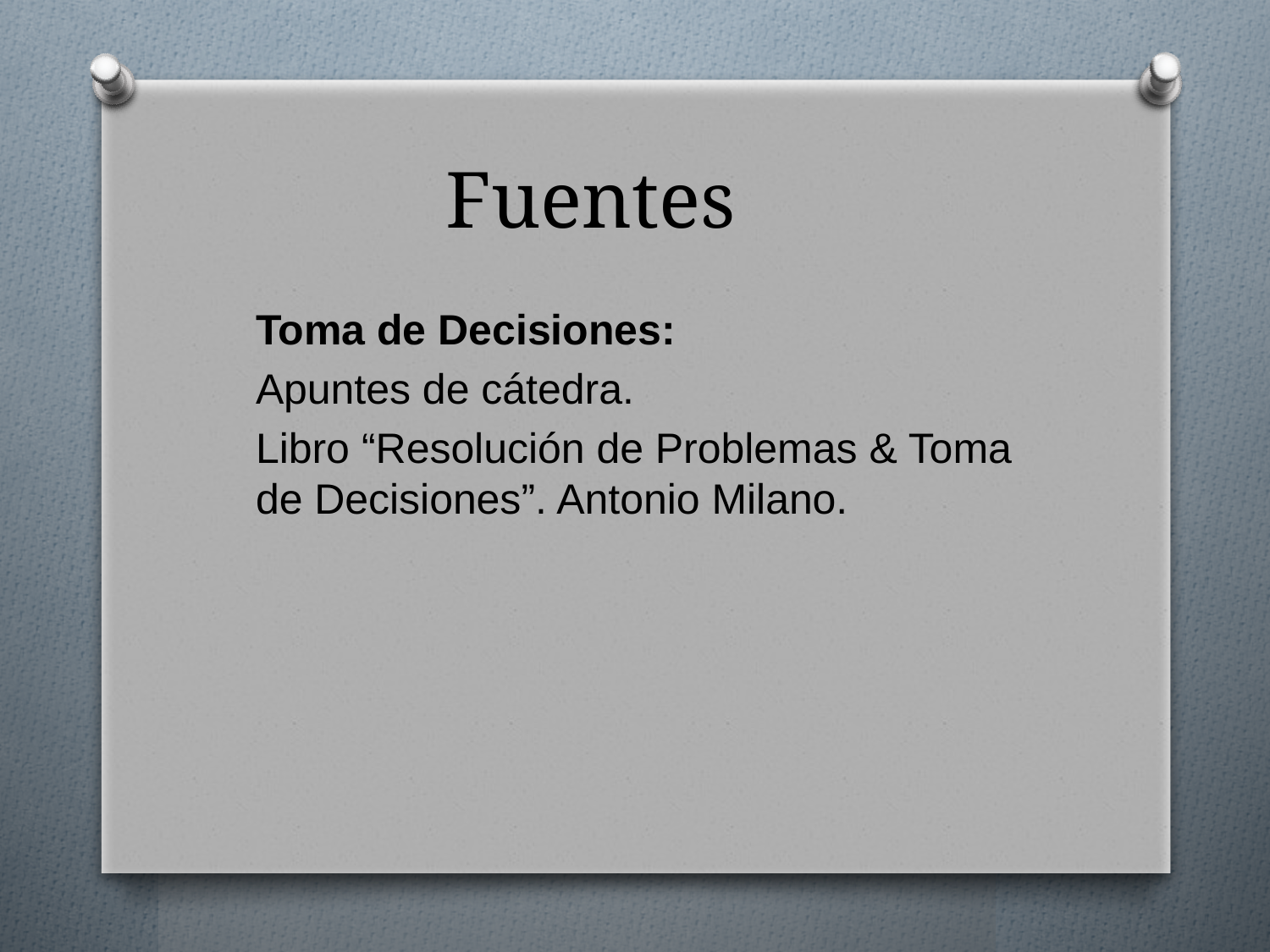

# Fuentes
	Toma de Decisiones:
	Apuntes de cátedra.
	Libro “Resolución de Problemas & Toma de Decisiones”. Antonio Milano.